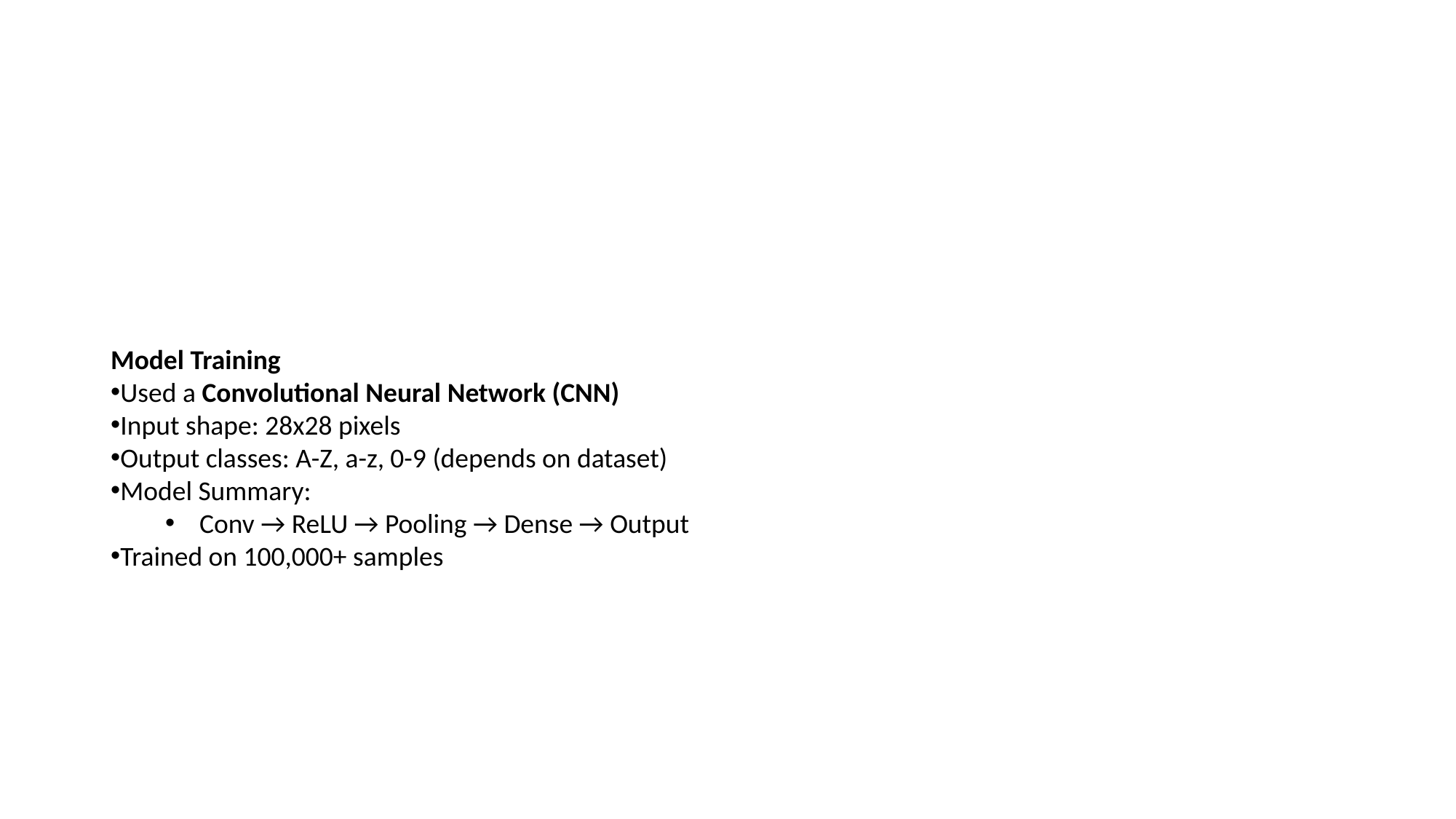

#

Model Training
Used a Convolutional Neural Network (CNN)
Input shape: 28x28 pixels
Output classes: A-Z, a-z, 0-9 (depends on dataset)
Model Summary:
Conv → ReLU → Pooling → Dense → Output
Trained on 100,000+ samples